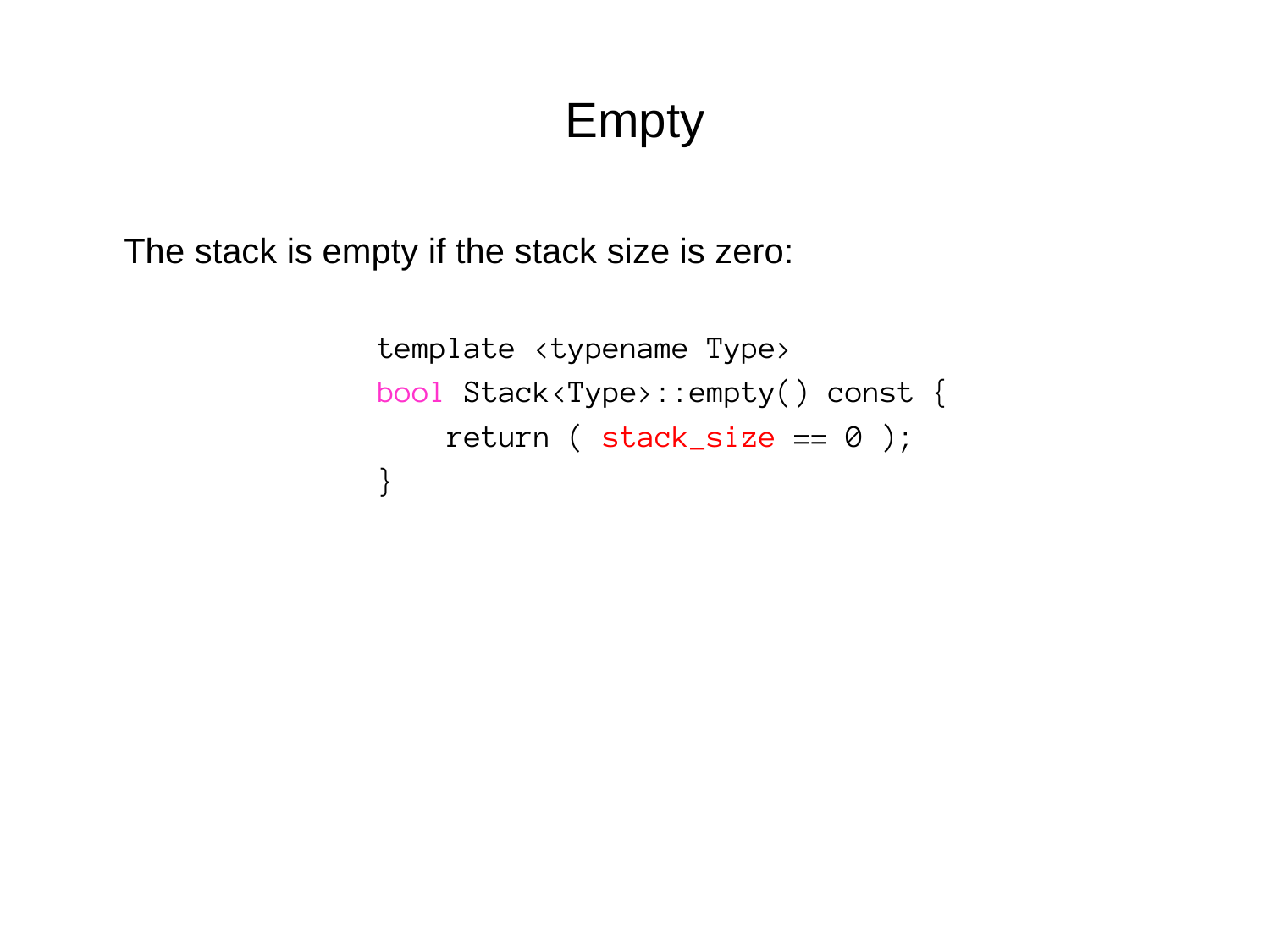

# Empty
	The stack is empty if the stack size is zero:

			template <typename Type>
			bool Stack<Type>::empty() const {
			    return ( stack_size == 0 );
			}